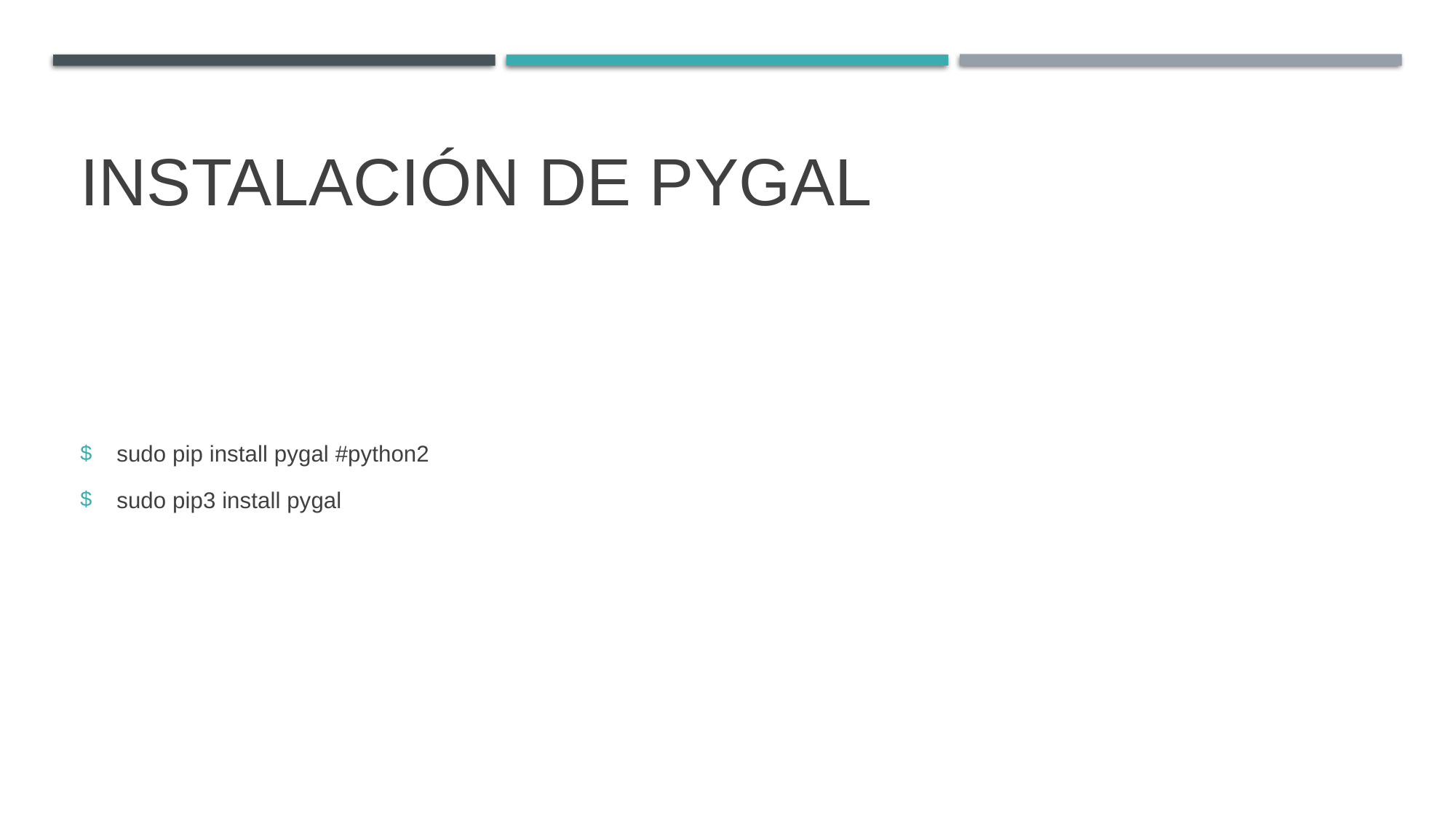

# Instalación de pygal
sudo pip install pygal #python2
sudo pip3 install pygal